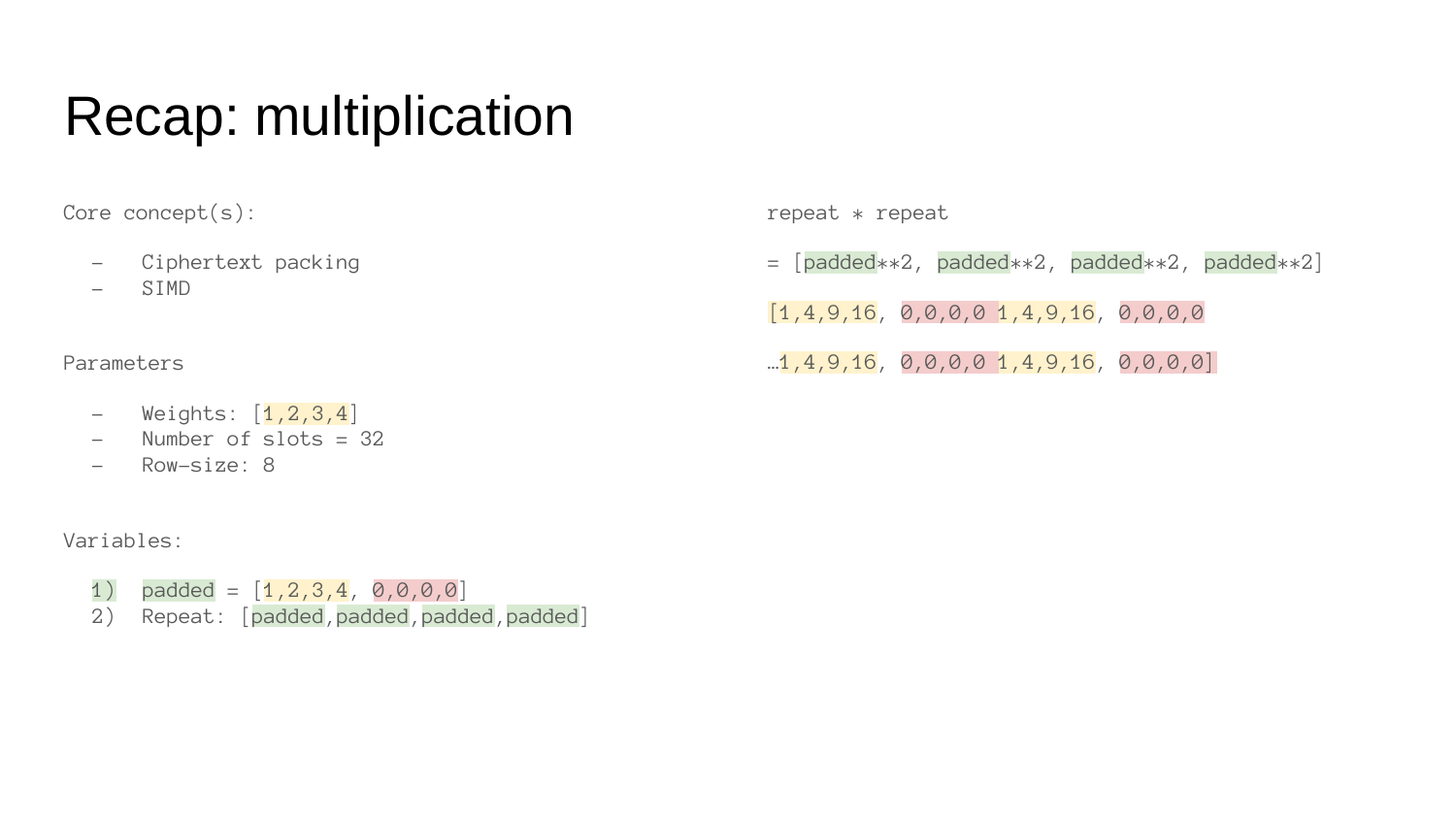

# Recap: multiplication
Core concept(s):
Ciphertext packing
SIMD
Parameters
Weights: [1,2,3,4]
Number of slots = 32
Row-size: 8
Variables:
padded = [1,2,3,4, 0,0,0,0]
Repeat: [padded,padded,padded,padded]

repeat * repeat
= [padded**2, padded**2, padded**2, padded**2]
[1,4,9,16, 0,0,0,0 1,4,9,16, 0,0,0,0
…1,4,9,16, 0,0,0,0 1,4,9,16, 0,0,0,0]